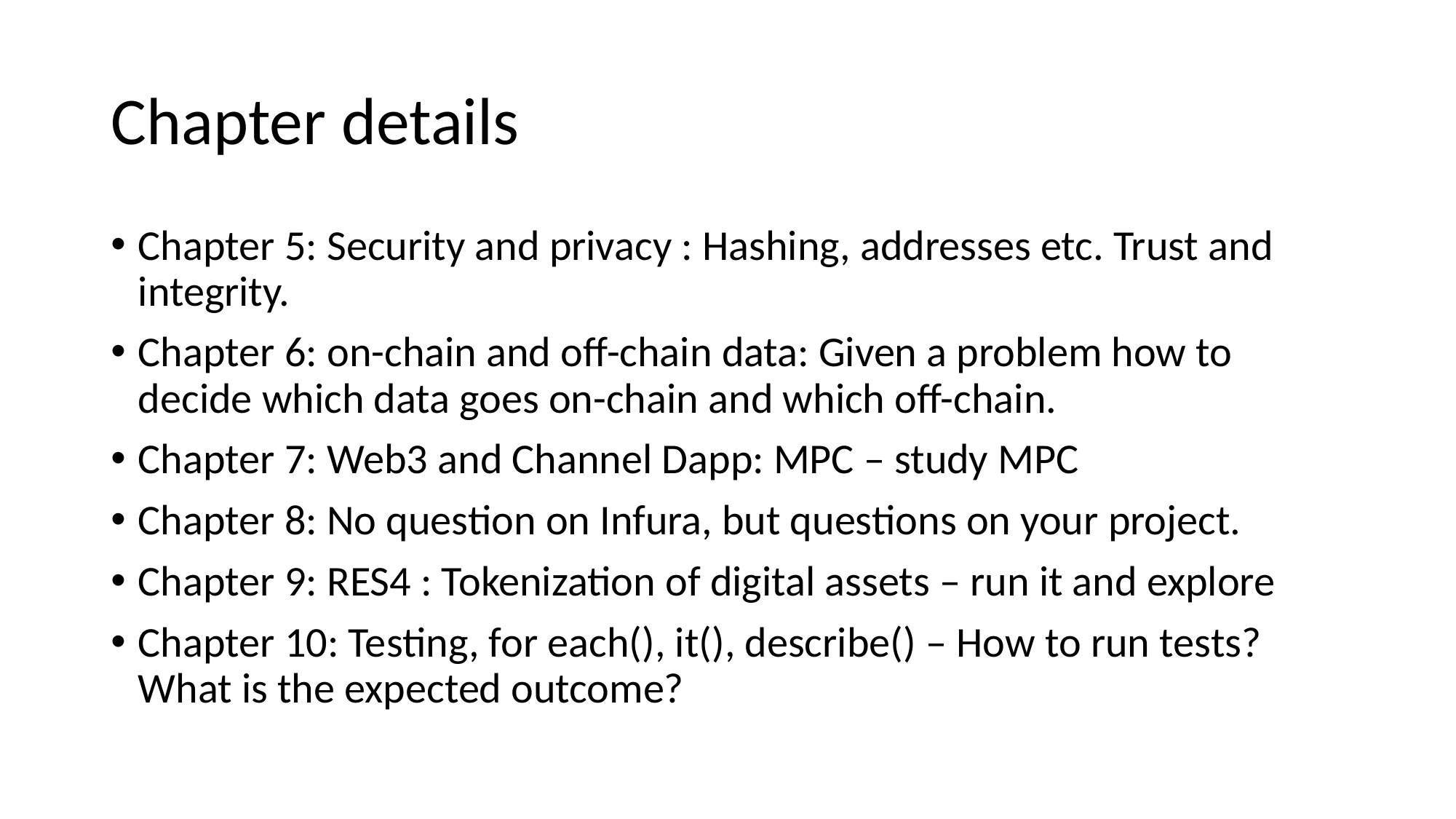

# Chapter details
Chapter 5: Security and privacy : Hashing, addresses etc. Trust and integrity.
Chapter 6: on-chain and off-chain data: Given a problem how to decide which data goes on-chain and which off-chain.
Chapter 7: Web3 and Channel Dapp: MPC – study MPC
Chapter 8: No question on Infura, but questions on your project.
Chapter 9: RES4 : Tokenization of digital assets – run it and explore
Chapter 10: Testing, for each(), it(), describe() – How to run tests? What is the expected outcome?